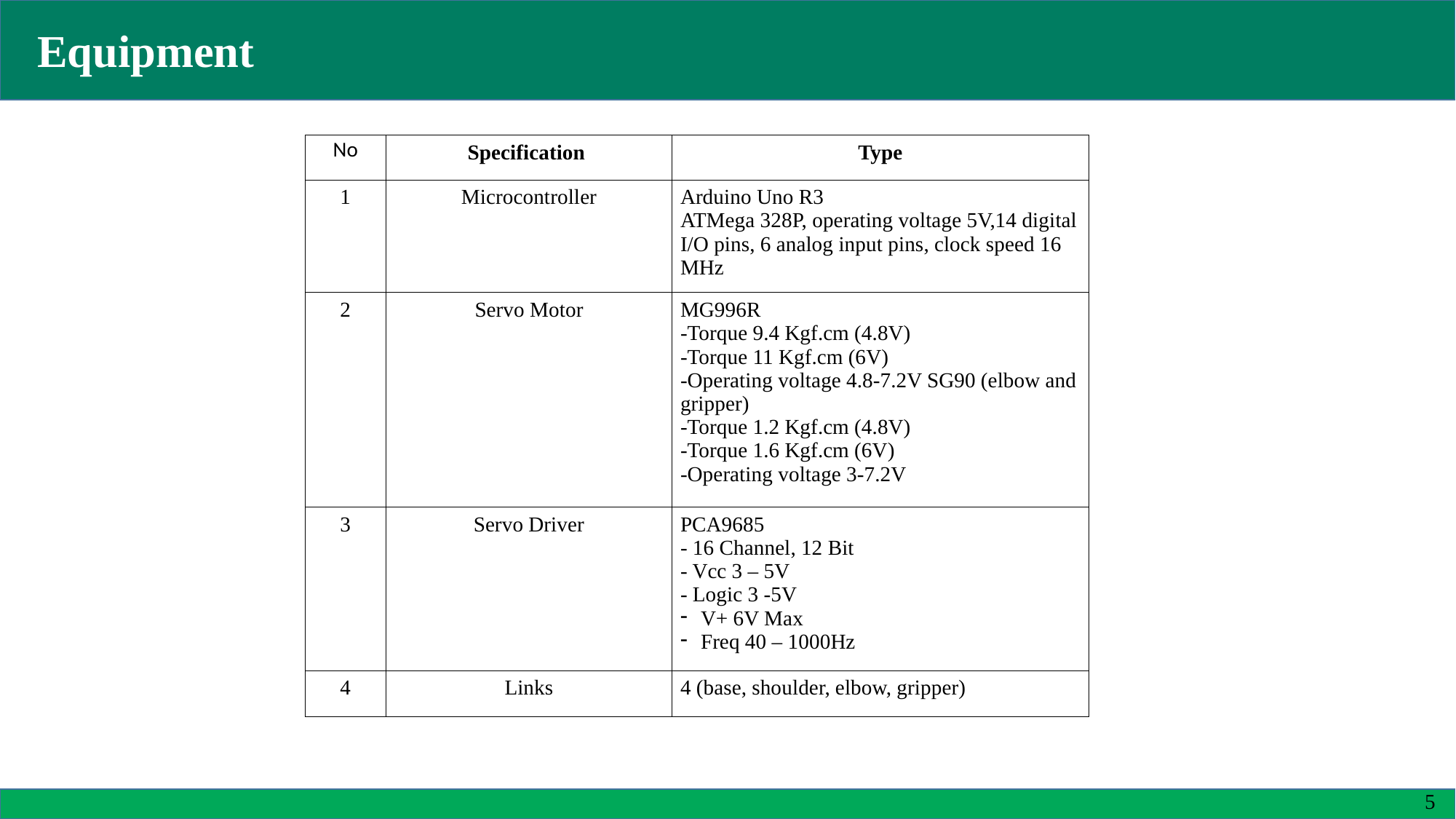

Equipment
| No | Specification | Type |
| --- | --- | --- |
| 1 | Microcontroller | Arduino Uno R3 ATMega 328P, operating voltage 5V,14 digital I/O pins, 6 analog input pins, clock speed 16 MHz |
| 2 | Servo Motor | MG996R -Torque 9.4 Kgf.cm (4.8V)  -Torque 11 Kgf.cm (6V)  -Operating voltage 4.8-7.2V SG90 (elbow and gripper)  -Torque 1.2 Kgf.cm (4.8V)  -Torque 1.6 Kgf.cm (6V) -Operating voltage 3-7.2V |
| 3 | Servo Driver | PCA9685 - 16 Channel, 12 Bit - Vcc 3 – 5V - Logic 3 -5V V+ 6V Max Freq 40 – 1000Hz |
| 4 | Links | 4 (base, shoulder, elbow, gripper) |

5